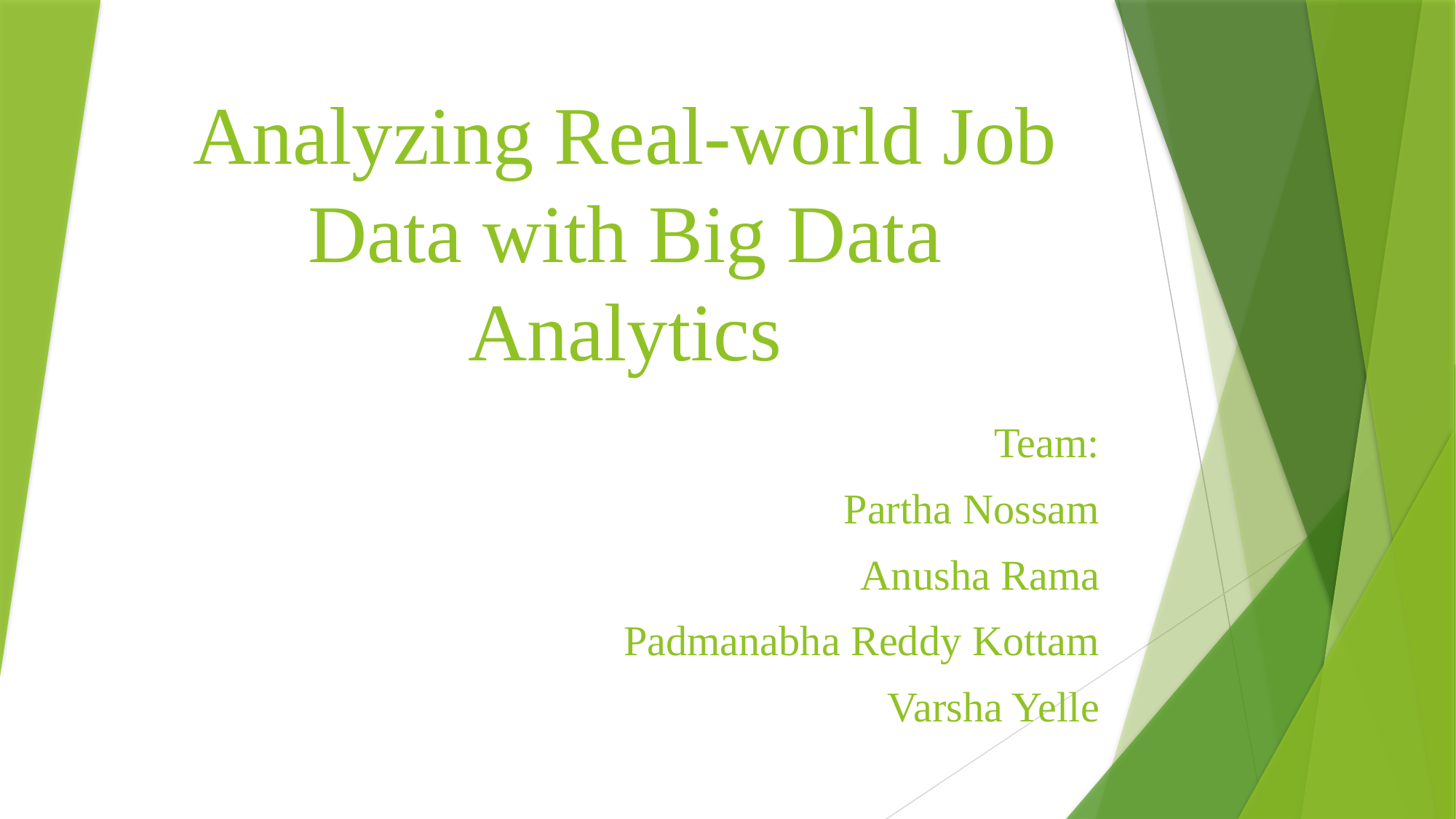

# Analyzing Real-world Job Data with Big Data Analytics
Team:
Partha Nossam
Anusha Rama
Padmanabha Reddy Kottam
Varsha Yelle